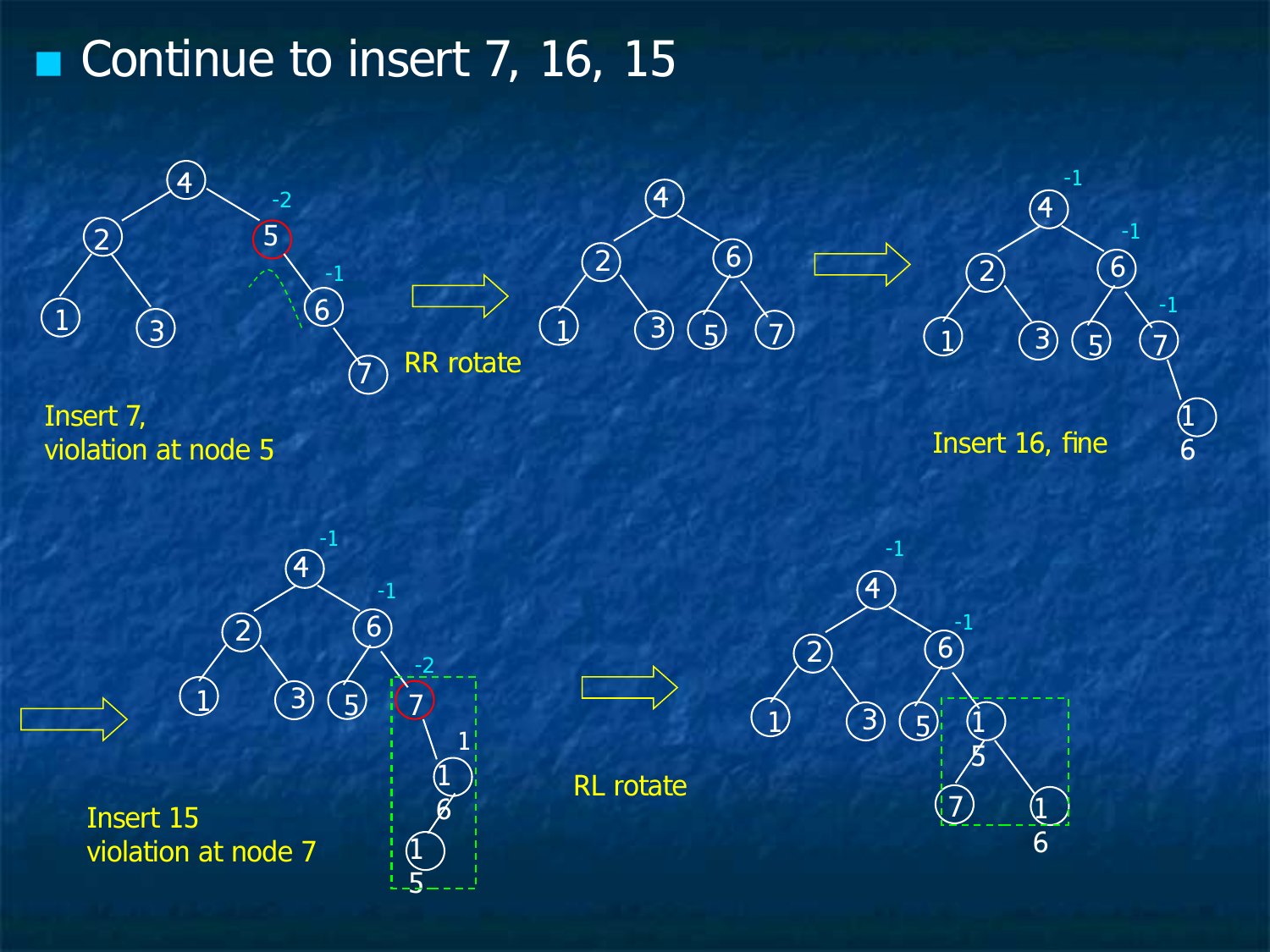

Continue to insert 7, 16, 15
4
-1

4

-2
4

5
-1
2

6
2

6

2

-1

6
-1

1

3
3

1

7

5
3

1

7

5
RR rotate
7

Insert 7,
violation at node 5
16

Insert 16, fine
-1
-1
4

4

-1
6
-1
2

6
2

-2

3

1

7

5
3

1

15

5
1
16

RL rotate
7
16

Insert 15
violation at node 7
15